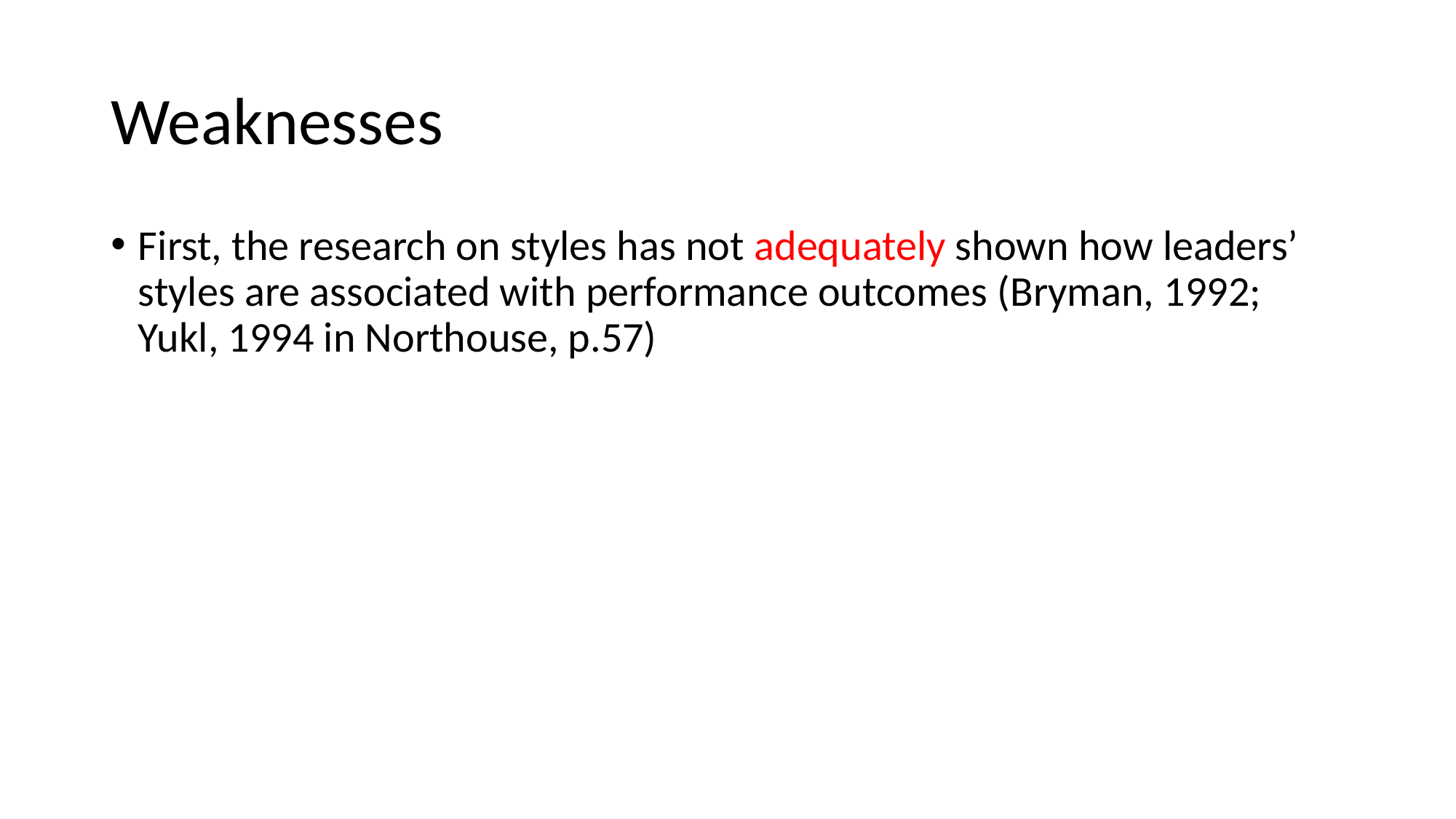

# Weaknesses
First, the research on styles has not adequately shown how leaders’ styles are associated with performance outcomes (Bryman, 1992; Yukl, 1994 in Northouse, p.57)